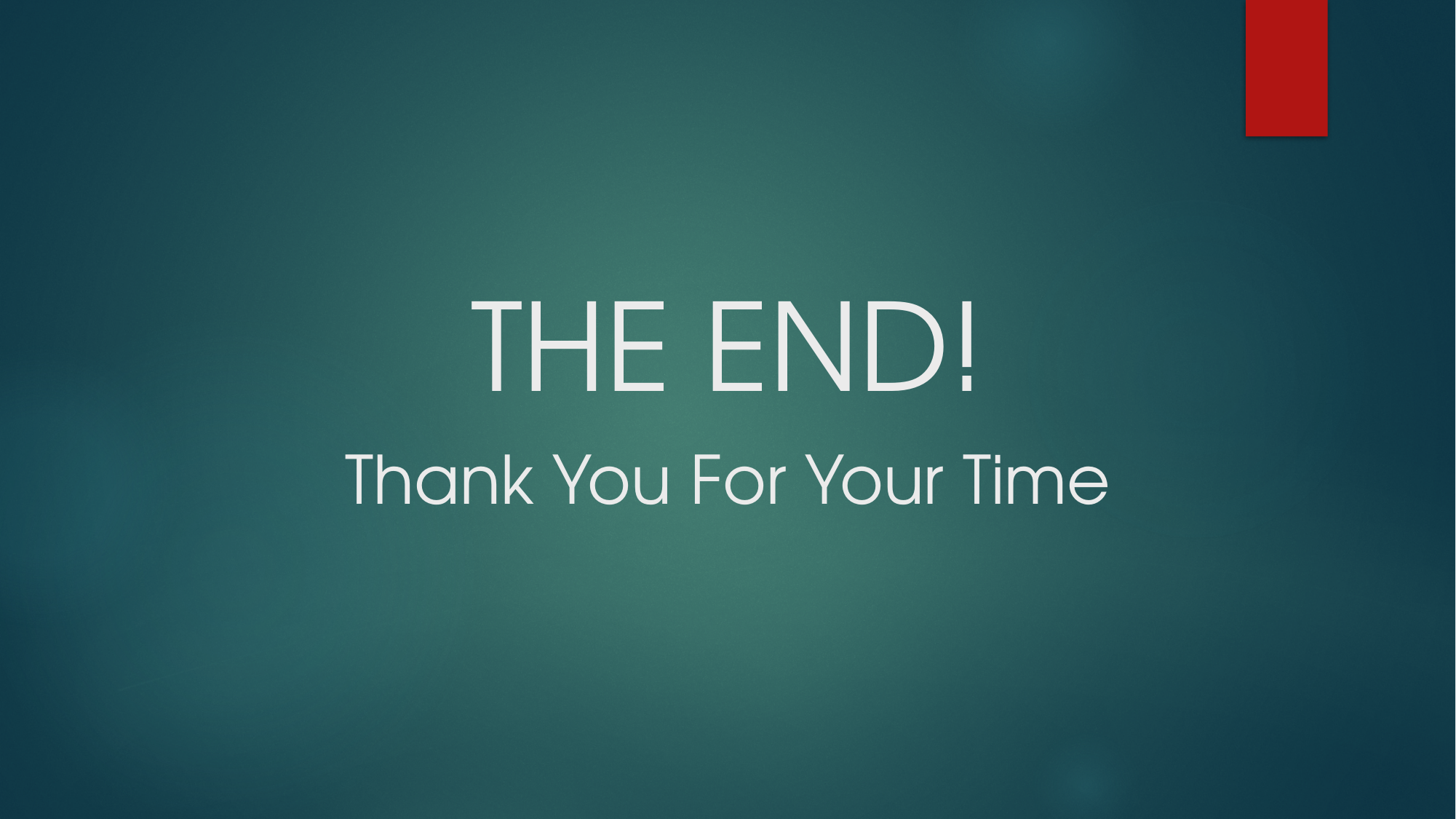

# THE END!
Thank You For Your Time